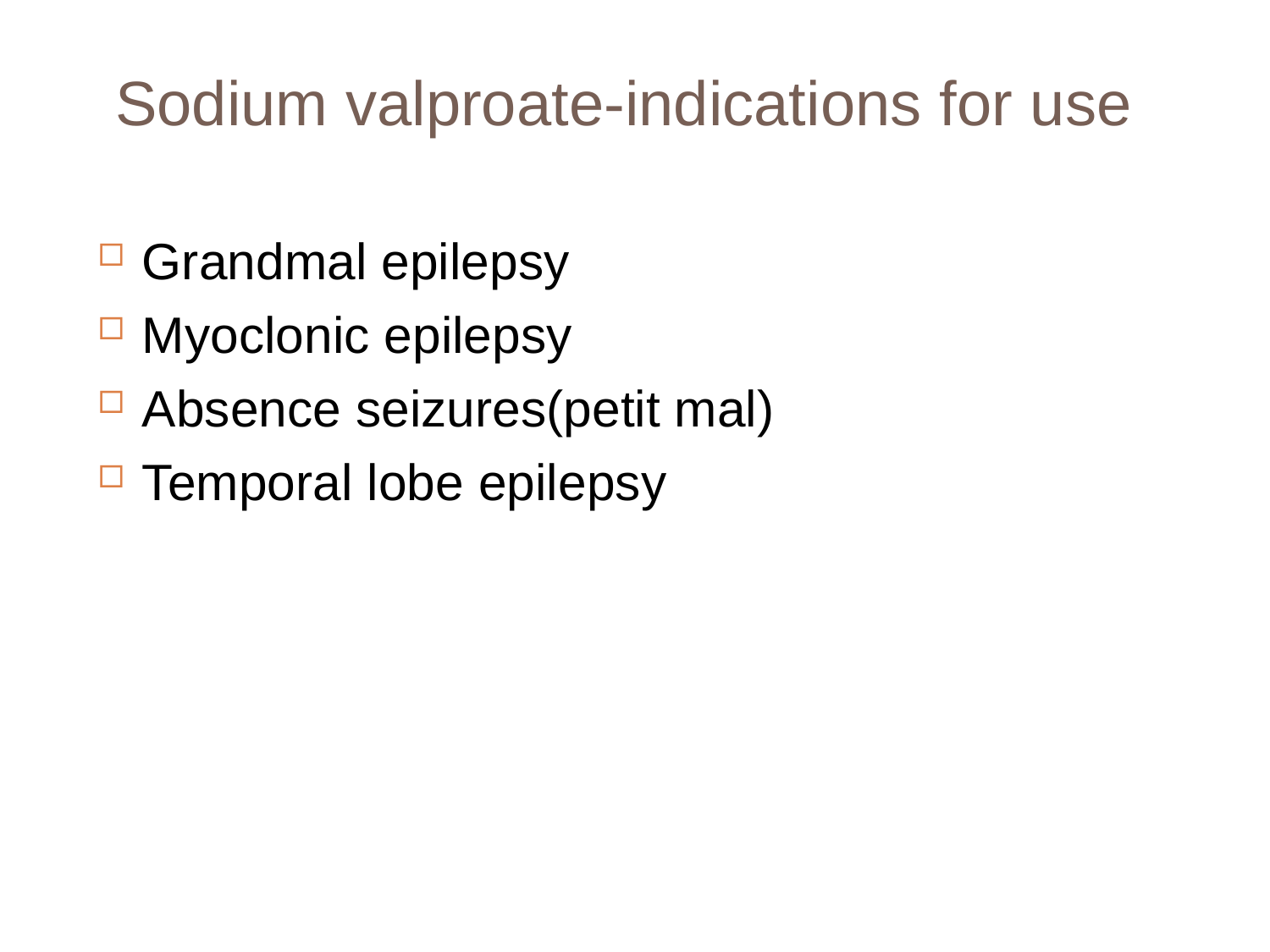

# Sodium valproate-indications for use
Grandmal epilepsy
Myoclonic epilepsy
Absence seizures(petit mal)
Temporal lobe epilepsy